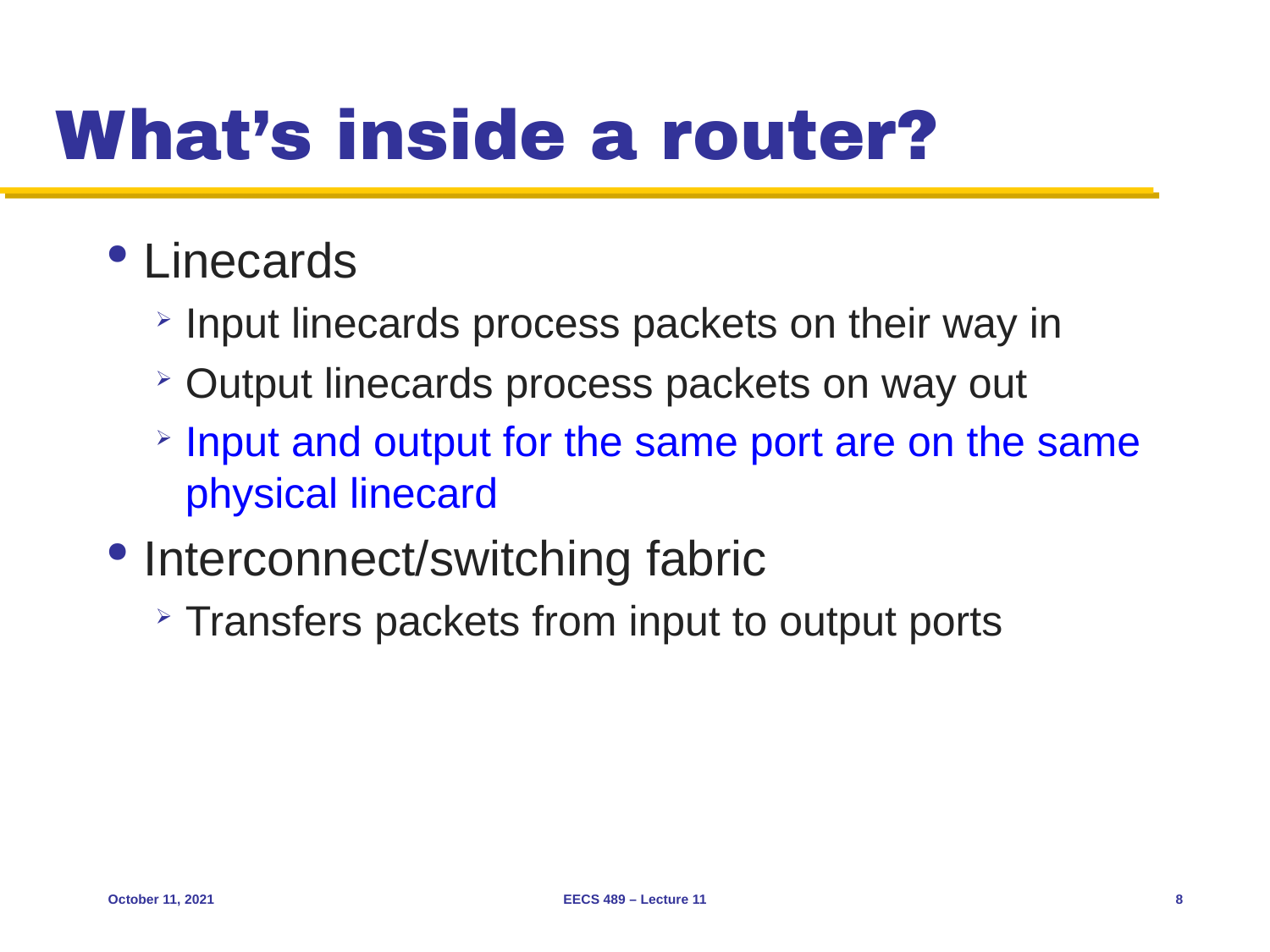

# What’s inside a router?
Linecards
Input linecards process packets on their way in
Output linecards process packets on way out
Input and output for the same port are on the same physical linecard
Interconnect/switching fabric
Transfers packets from input to output ports
October 11, 2021
EECS 489 – Lecture 11
8